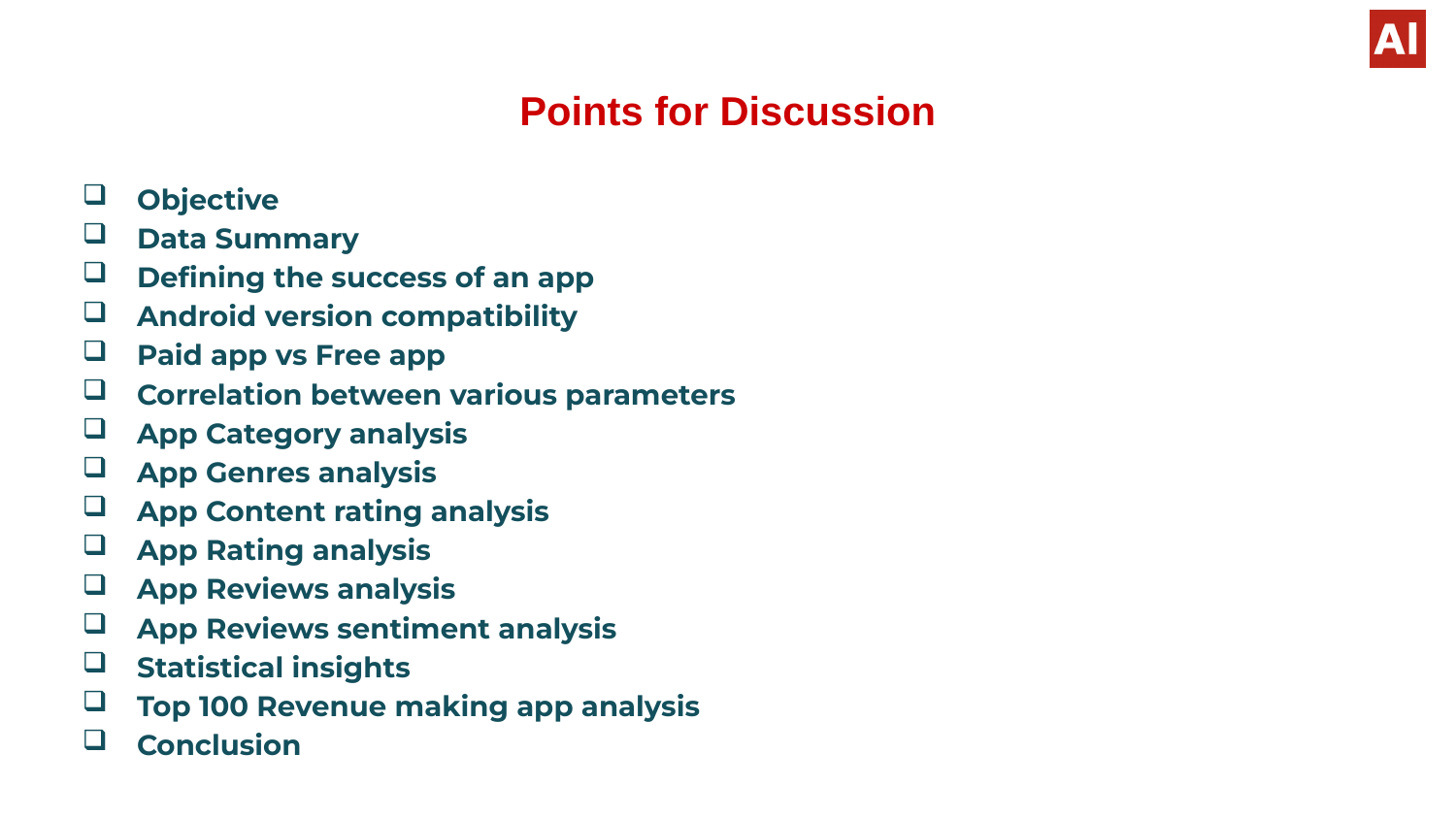

# Points for Discussion
Objective
Data Summary
Defining the success of an app
Android version compatibility
Paid app vs Free app
Correlation between various parameters
App Category analysis
App Genres analysis
App Content rating analysis
App Rating analysis
App Reviews analysis
App Reviews sentiment analysis
Statistical insights
Top 100 Revenue making app analysis
Conclusion